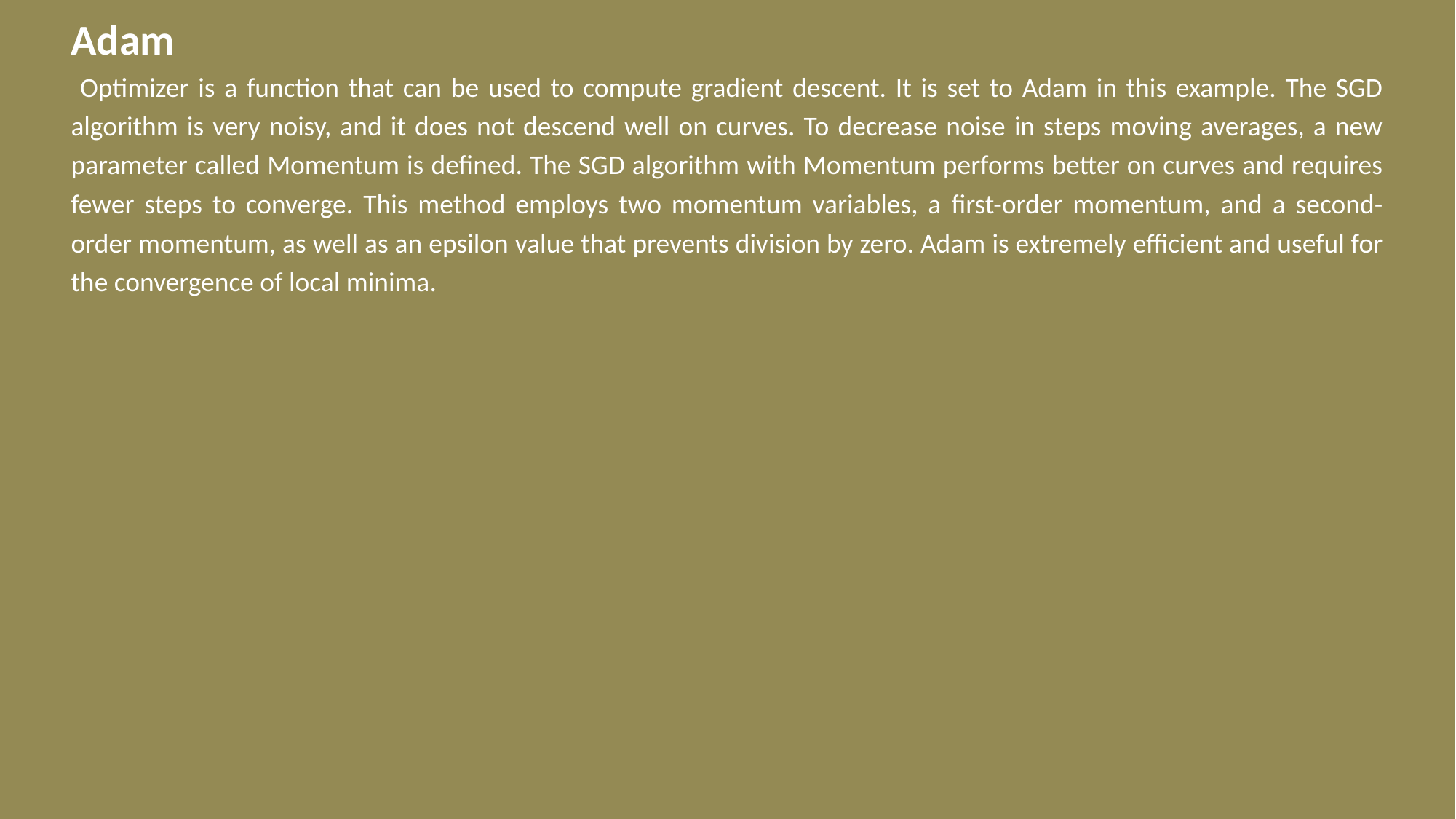

Adam
 Optimizer is a function that can be used to compute gradient descent. It is set to Adam in this example. The SGD algorithm is very noisy, and it does not descend well on curves. To decrease noise in steps moving averages, a new parameter called Momentum is defined. The SGD algorithm with Momentum performs better on curves and requires fewer steps to converge. This method employs two momentum variables, a first-order momentum, and a second-order momentum, as well as an epsilon value that prevents division by zero. Adam is extremely efficient and useful for the convergence of local minima.